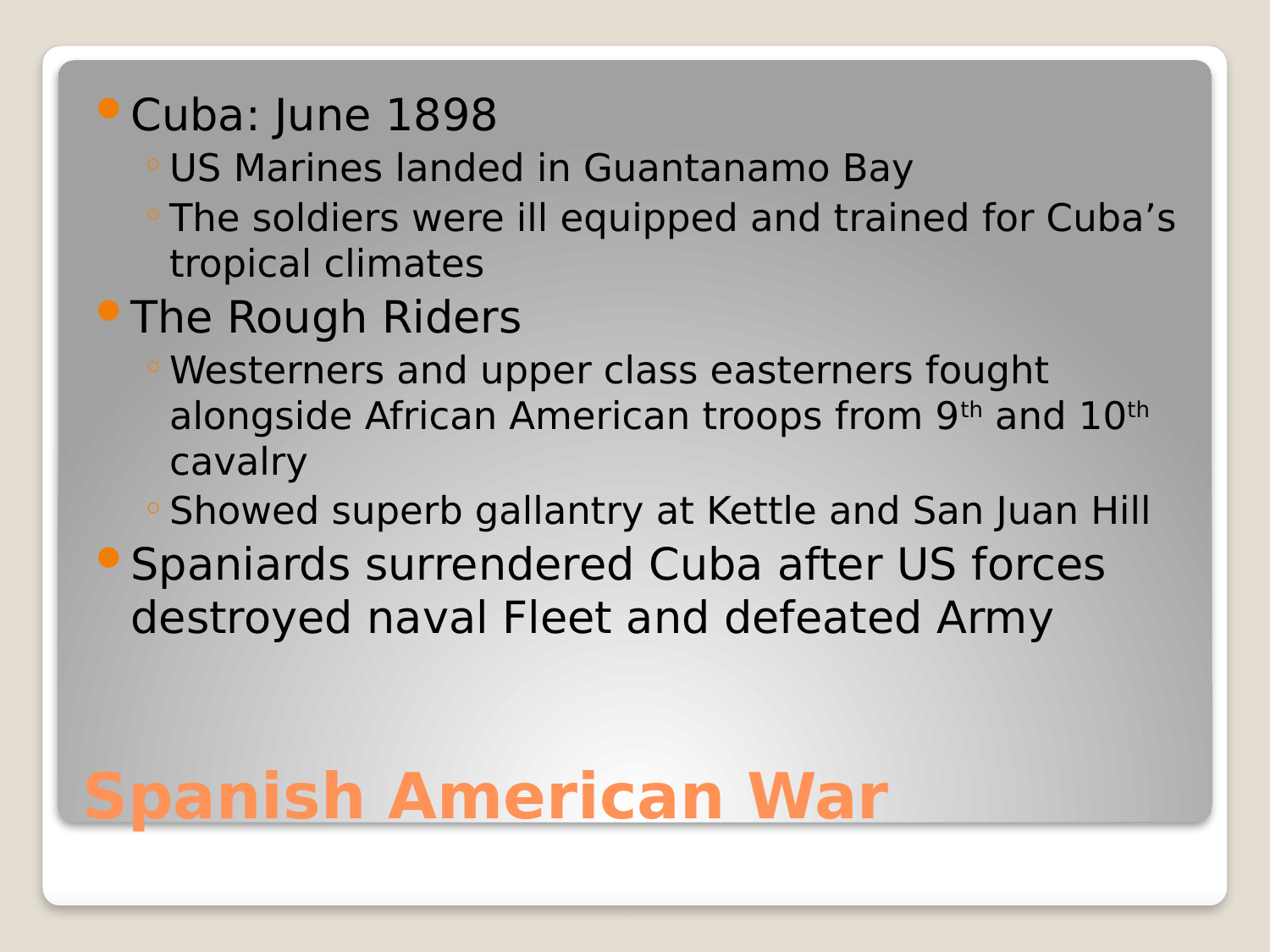

Cuba: June 1898
US Marines landed in Guantanamo Bay
The soldiers were ill equipped and trained for Cuba’s tropical climates
The Rough Riders
Westerners and upper class easterners fought alongside African American troops from 9th and 10th cavalry
Showed superb gallantry at Kettle and San Juan Hill
Spaniards surrendered Cuba after US forces destroyed naval Fleet and defeated Army

# Spanish American War